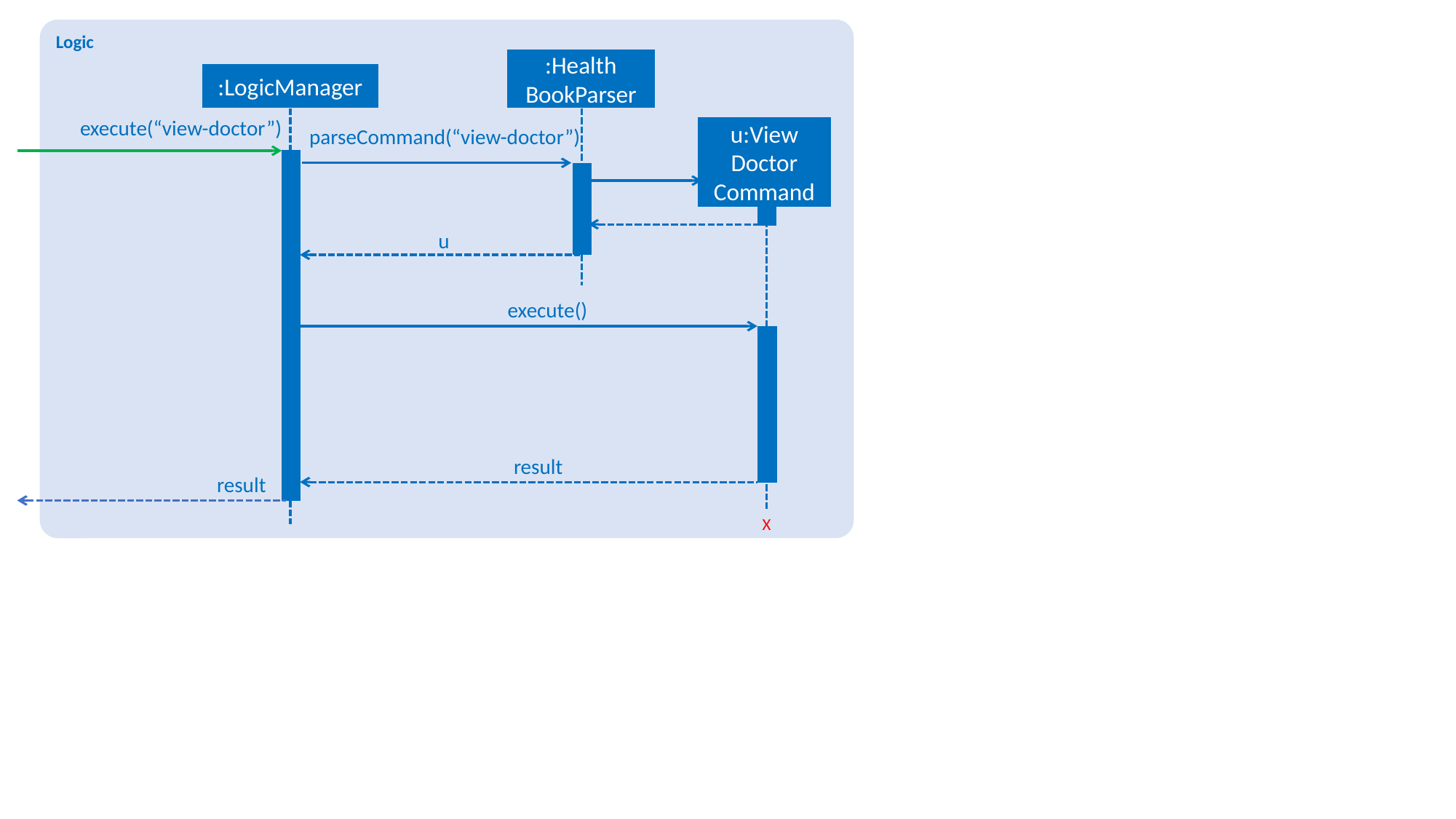

Logic
:Health
BookParser
:LogicManager
execute(“view-doctor”)
u:View
Doctor
Command
parseCommand(“view-doctor”)

u
execute()

result
result
X